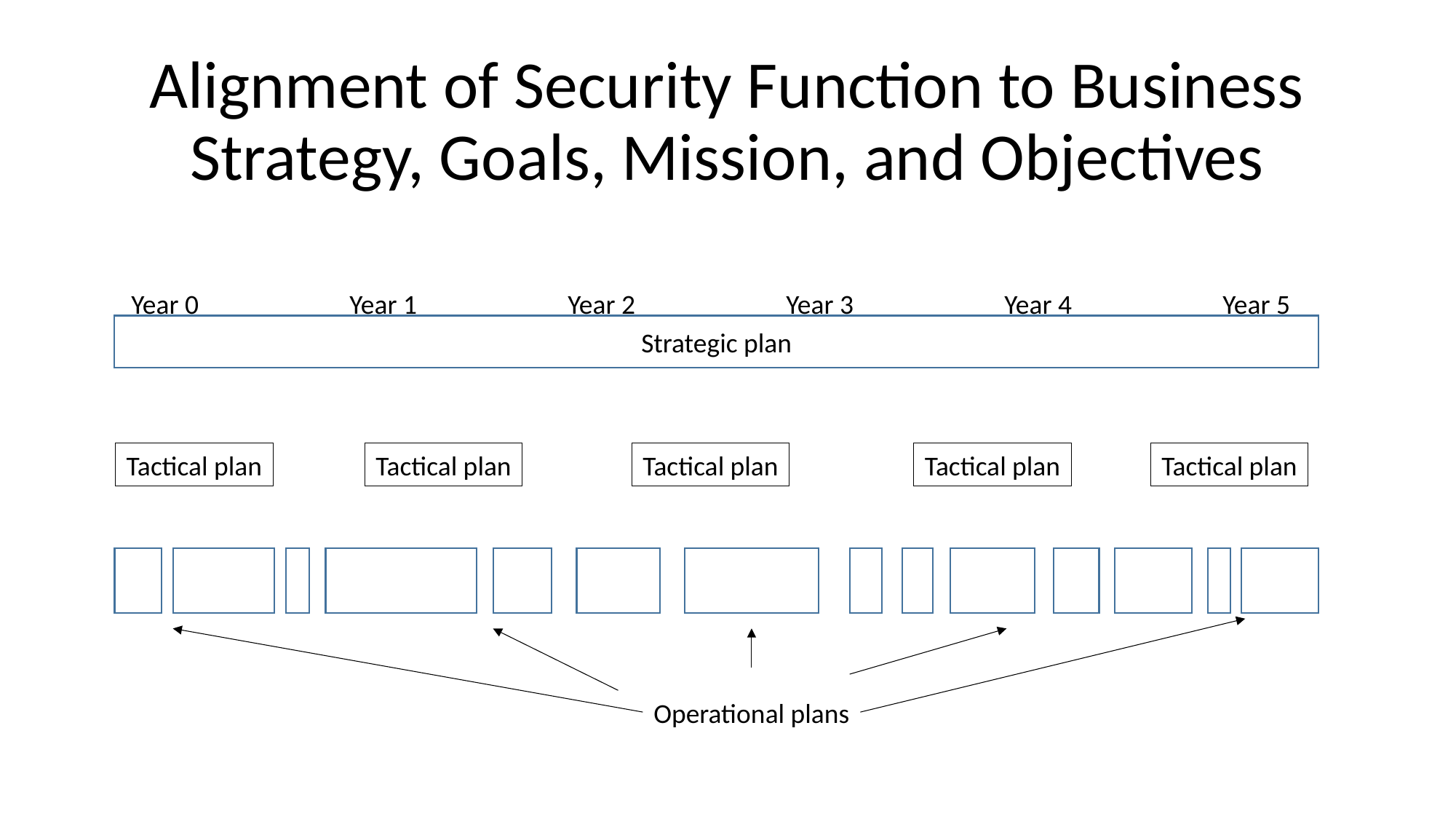

# Alignment of Security Function to Business Strategy, Goals, Mission, and Objectives
Year 0		Year 1		Year 2		Year 3		Year 4		Year 5
Strategic plan
Tactical plan
Tactical plan
Tactical plan
Tactical plan
Tactical plan

Operational plans